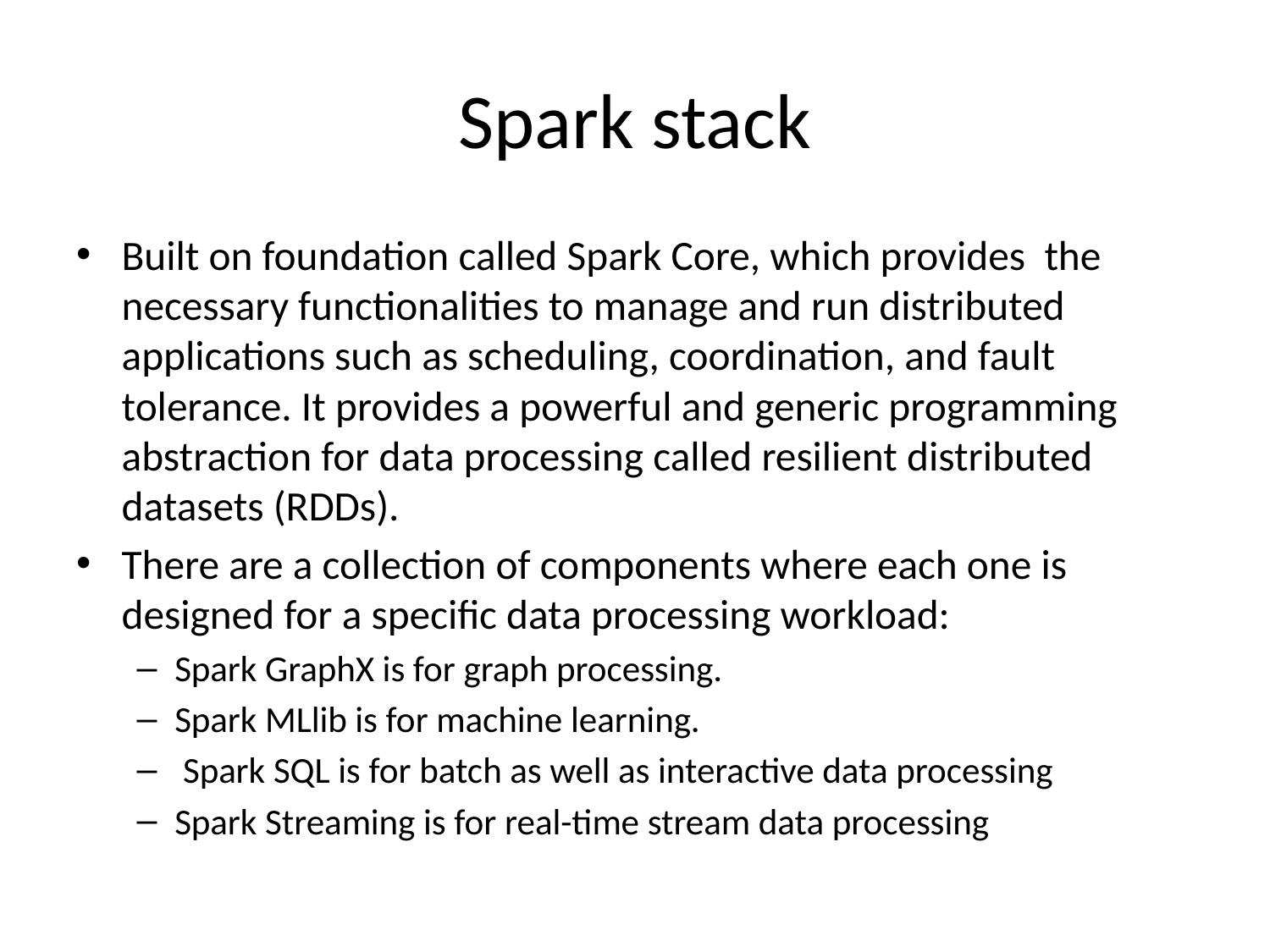

# Spark stack
Built on foundation called Spark Core, which provides  the necessary functionalities to manage and run distributed applications such as scheduling, coordination, and fault tolerance. It provides a powerful and generic programming abstraction for data processing called resilient distributed datasets (RDDs).
There are a collection of components where each one is designed for a specific data processing workload:
Spark GraphX is for graph processing.
Spark MLlib is for machine learning.
 Spark SQL is for batch as well as interactive data processing
Spark Streaming is for real-time stream data processing